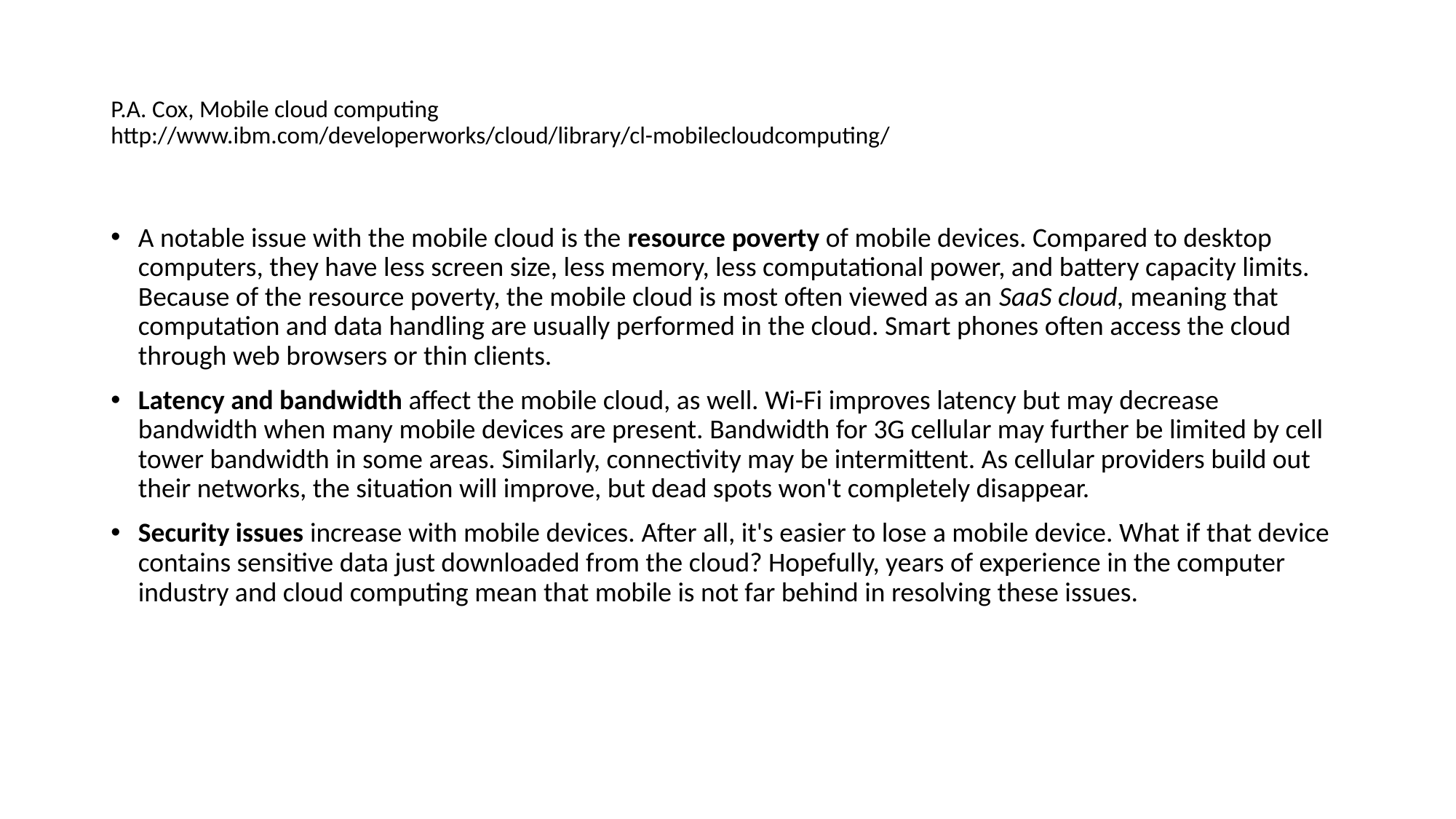

# P.A. Cox, Mobile cloud computing http://www.ibm.com/developerworks/cloud/library/cl-mobilecloudcomputing/
A notable issue with the mobile cloud is the resource poverty of mobile devices. Compared to desktop computers, they have less screen size, less memory, less computational power, and battery capacity limits. Because of the resource poverty, the mobile cloud is most often viewed as an SaaS cloud, meaning that computation and data handling are usually performed in the cloud. Smart phones often access the cloud through web browsers or thin clients.
Latency and bandwidth affect the mobile cloud, as well. Wi-Fi improves latency but may decrease bandwidth when many mobile devices are present. Bandwidth for 3G cellular may further be limited by cell tower bandwidth in some areas. Similarly, connectivity may be intermittent. As cellular providers build out their networks, the situation will improve, but dead spots won't completely disappear.
Security issues increase with mobile devices. After all, it's easier to lose a mobile device. What if that device contains sensitive data just downloaded from the cloud? Hopefully, years of experience in the computer industry and cloud computing mean that mobile is not far behind in resolving these issues.